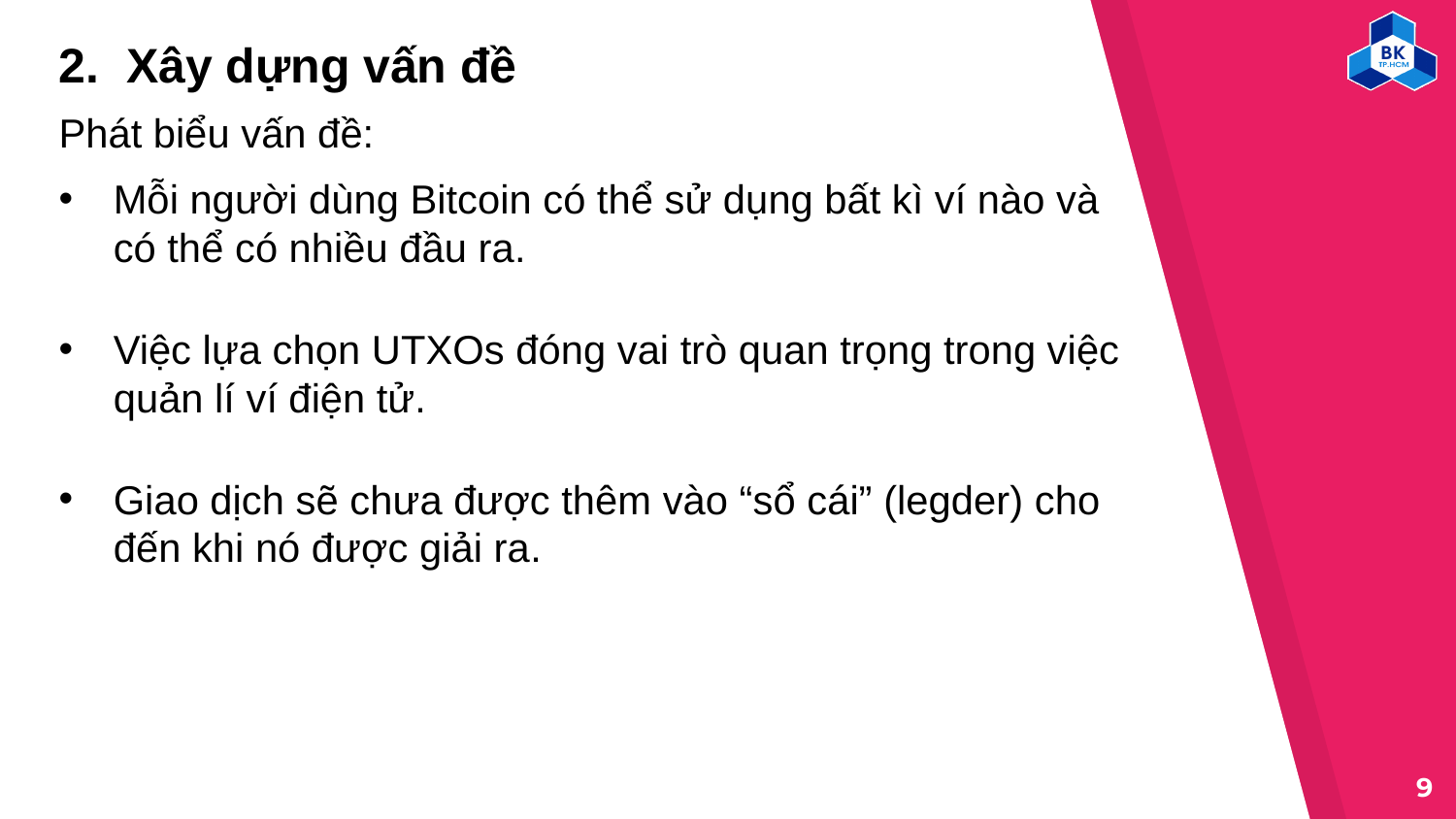

2.  Xây dựng vấn đề
Phát biểu vấn đề:
Mỗi người dùng Bitcoin có thể sử dụng bất kì ví nào và có thể có nhiều đầu ra.
Việc lựa chọn UTXOs đóng vai trò quan trọng trong việc quản lí ví điện tử.
Giao dịch sẽ chưa được thêm vào “sổ cái” (legder) cho đến khi nó được giải ra.
9